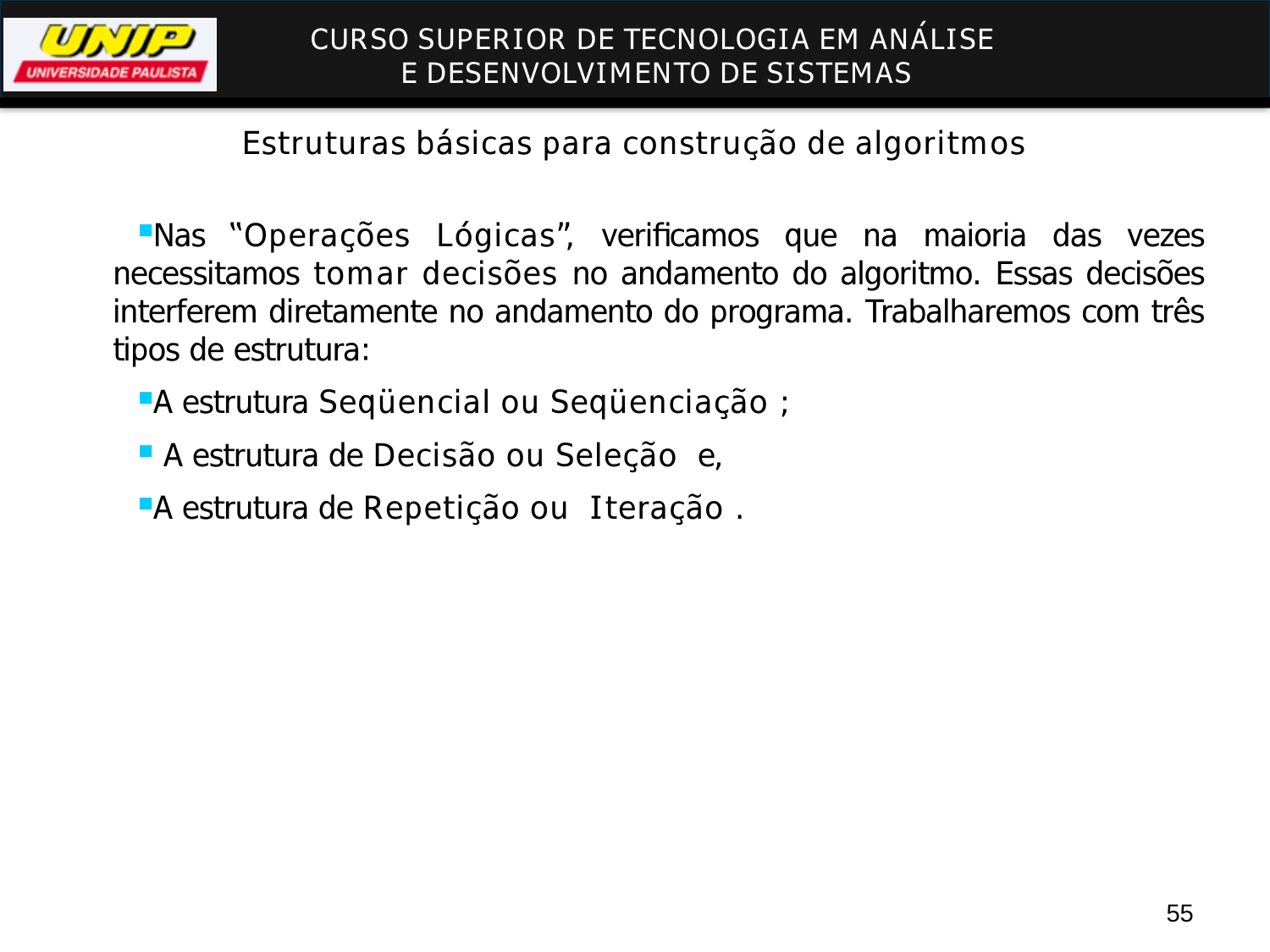

Estruturas básicas para construção de algoritmos
Estruturas básicas para construção de algoritmos

Nas “Operações Lógicas”, verificamos que na maioria das vezes necessitamos tomar decisões no andamento do algoritmo. Essas decisões interferem diretamente no andamento do programa. Trabalharemos com três tipos de estrutura:
A estrutura Seqüencial ou Seqüenciação ;
 A estrutura de Decisão ou Seleção  e,
A estrutura de Repetição ou  Iteração .
55